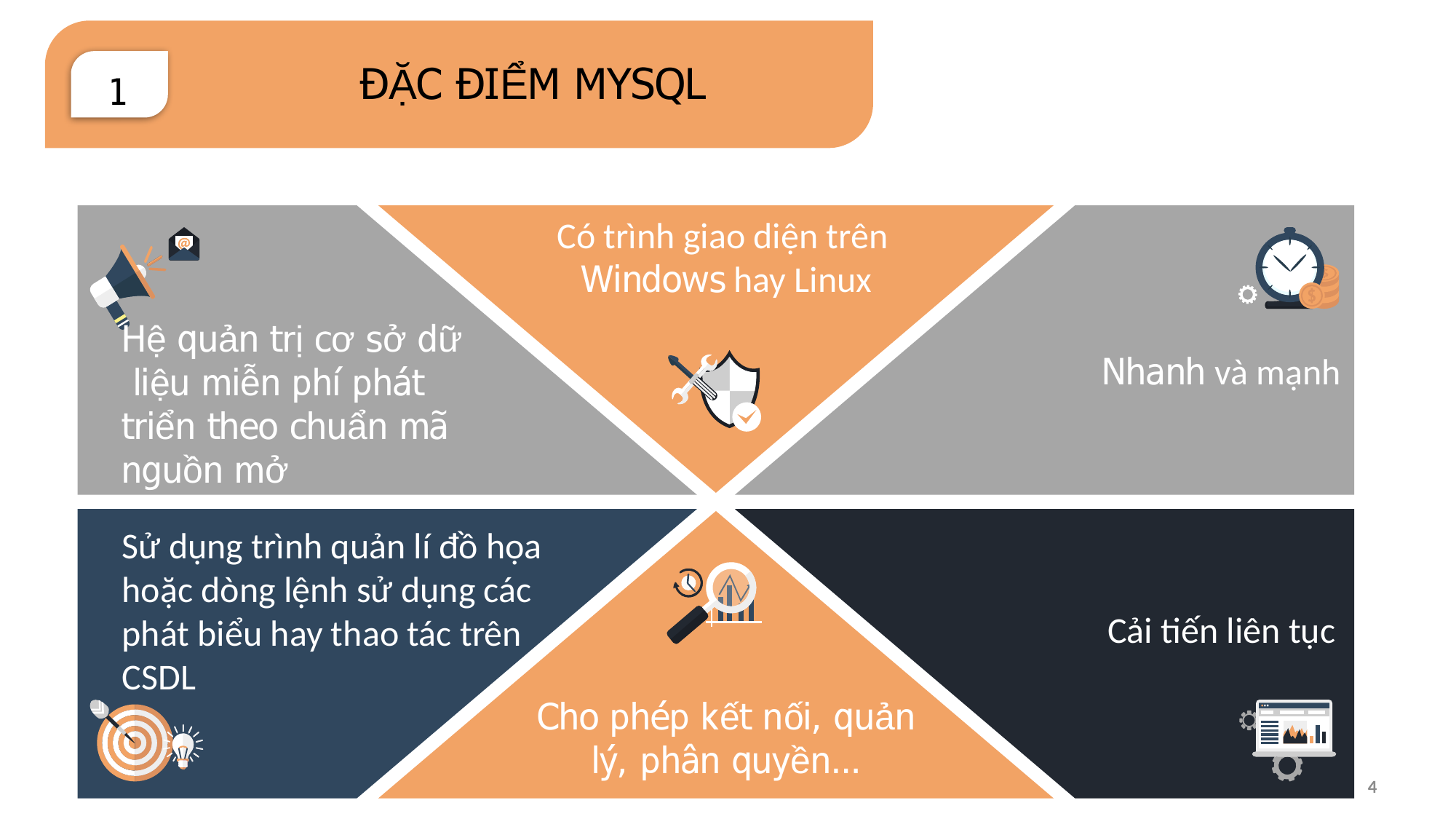

1

ĐẶC ĐIỂM MYSQL

Hệ quản trị cơ sở dữ liệu miễn phí phát
triển theo chuẩn mã nguồn mở

Có trình giao diện trên Windows hay Linux

Nhanh và mạnh

Sử dụng trình quản lí đồ họa hoặc dòng lệnh sử dụng các phát biểu hay thao tác trên CSDL

Cải tiến liên tục

Cho phép kết nối, quản lý, phân quyền…

4